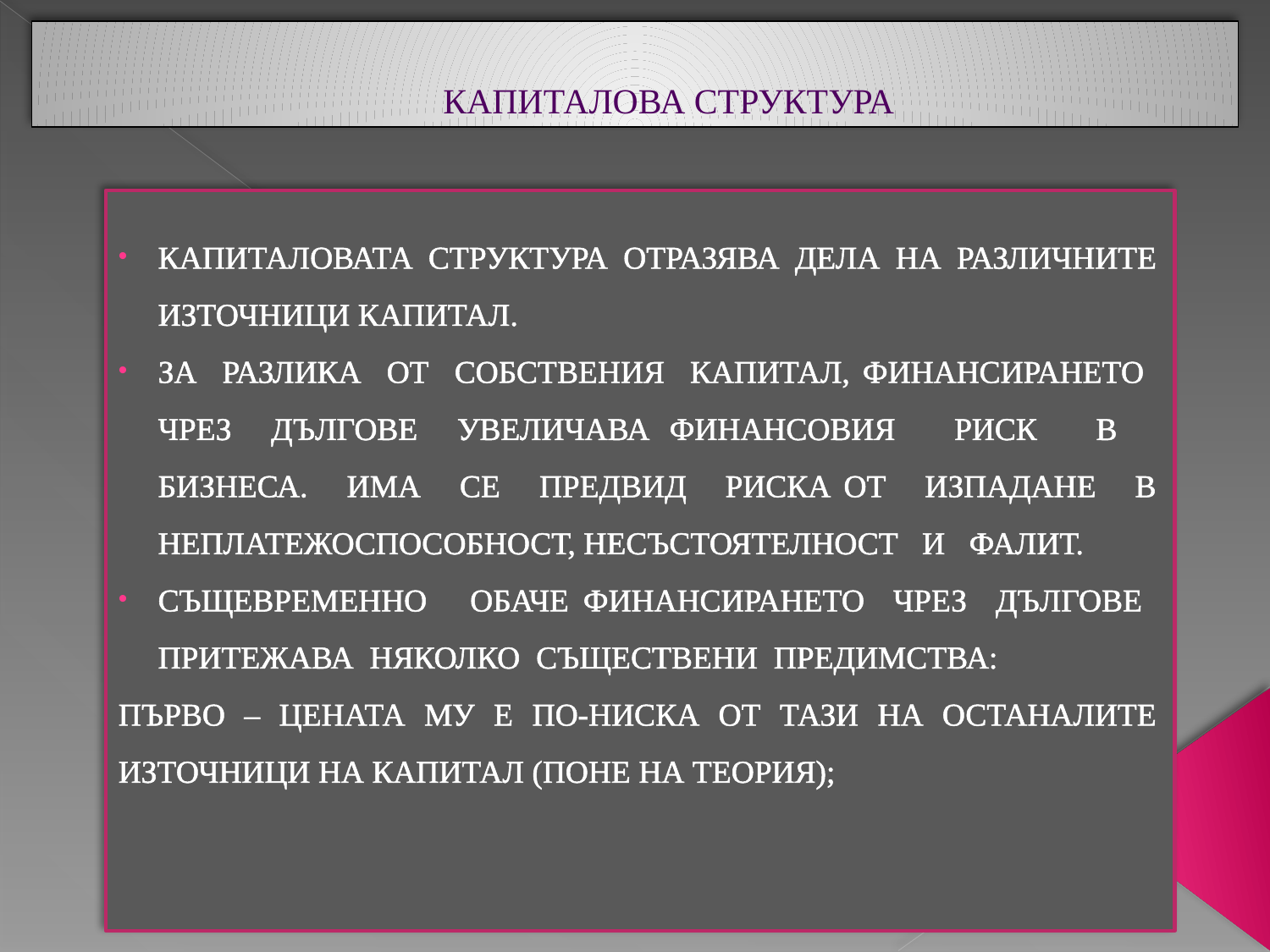

# капиталова структура
Капиталовата структура отразява дела на различните източници капитал.
за  разлика  от  собствения  капитал, финансирането  чрез  дългове  увеличава финансовия   риск   в   бизнеса.   Има   се   предвид   риска от   изпадане   в неплатежоспособност, несъстоятелност   и   фалит.
Същевременно   обаче финансирането  чрез  дългове  притежава  няколко  съществени  предимства:
първо – цената му е по-ниска от тази на останалите източници на капитал (поне на теория);